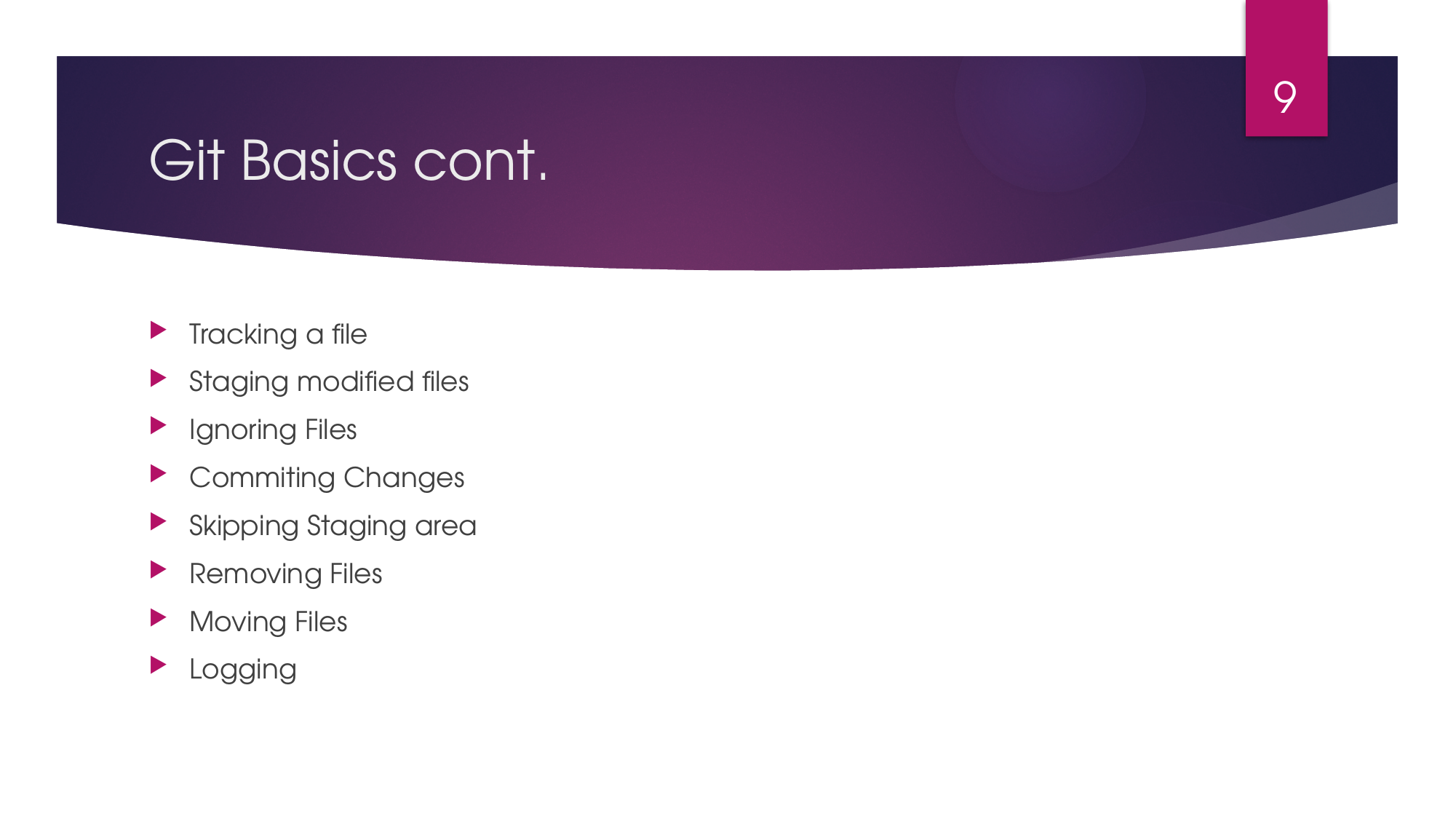

9
# Git Basics cont.
Tracking a file
Staging modified files
Ignoring Files
Commiting Changes
Skipping Staging area
Removing Files
Moving Files
Logging